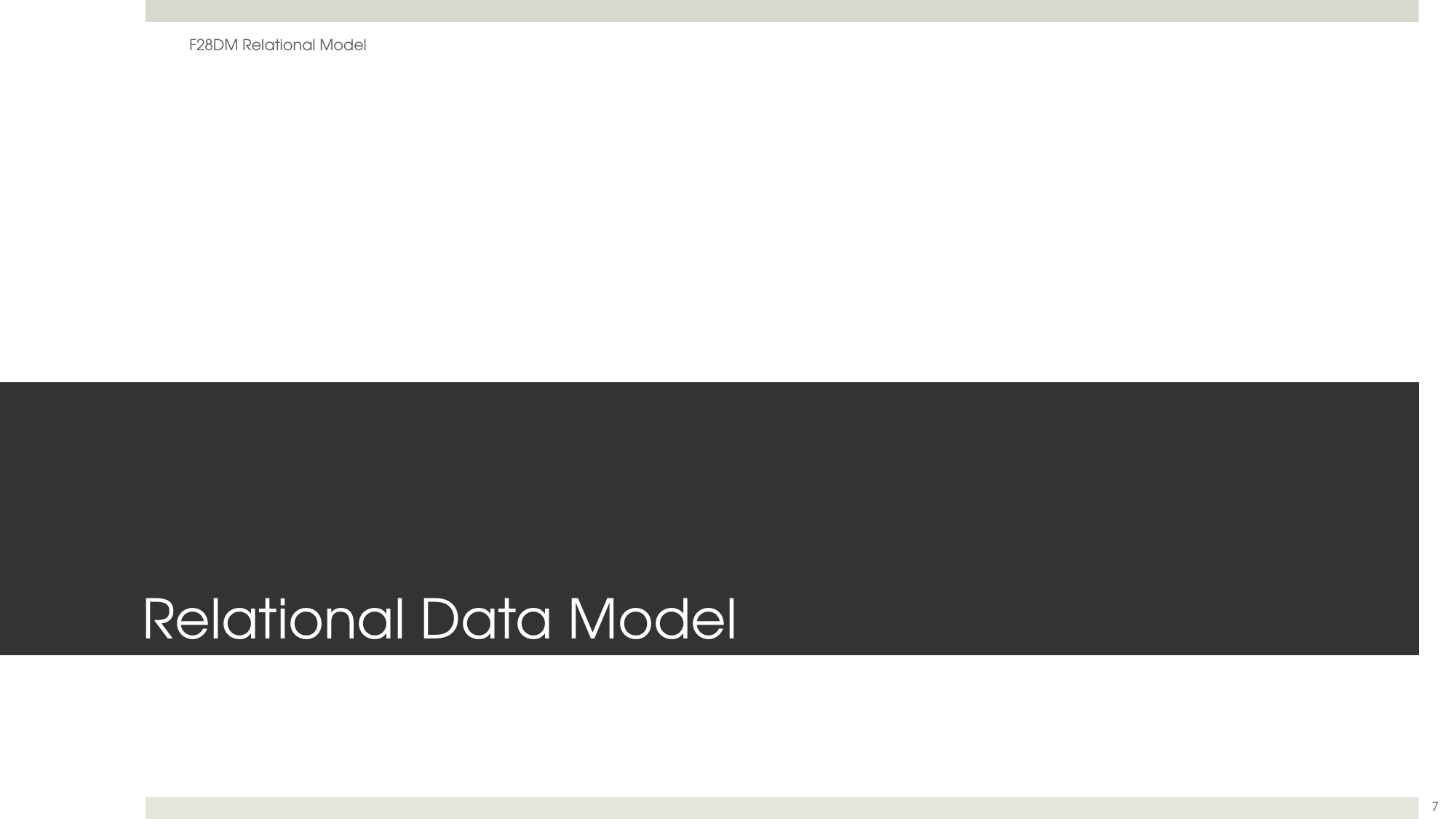

F28DM Relational Model

# Relational Data Model

7